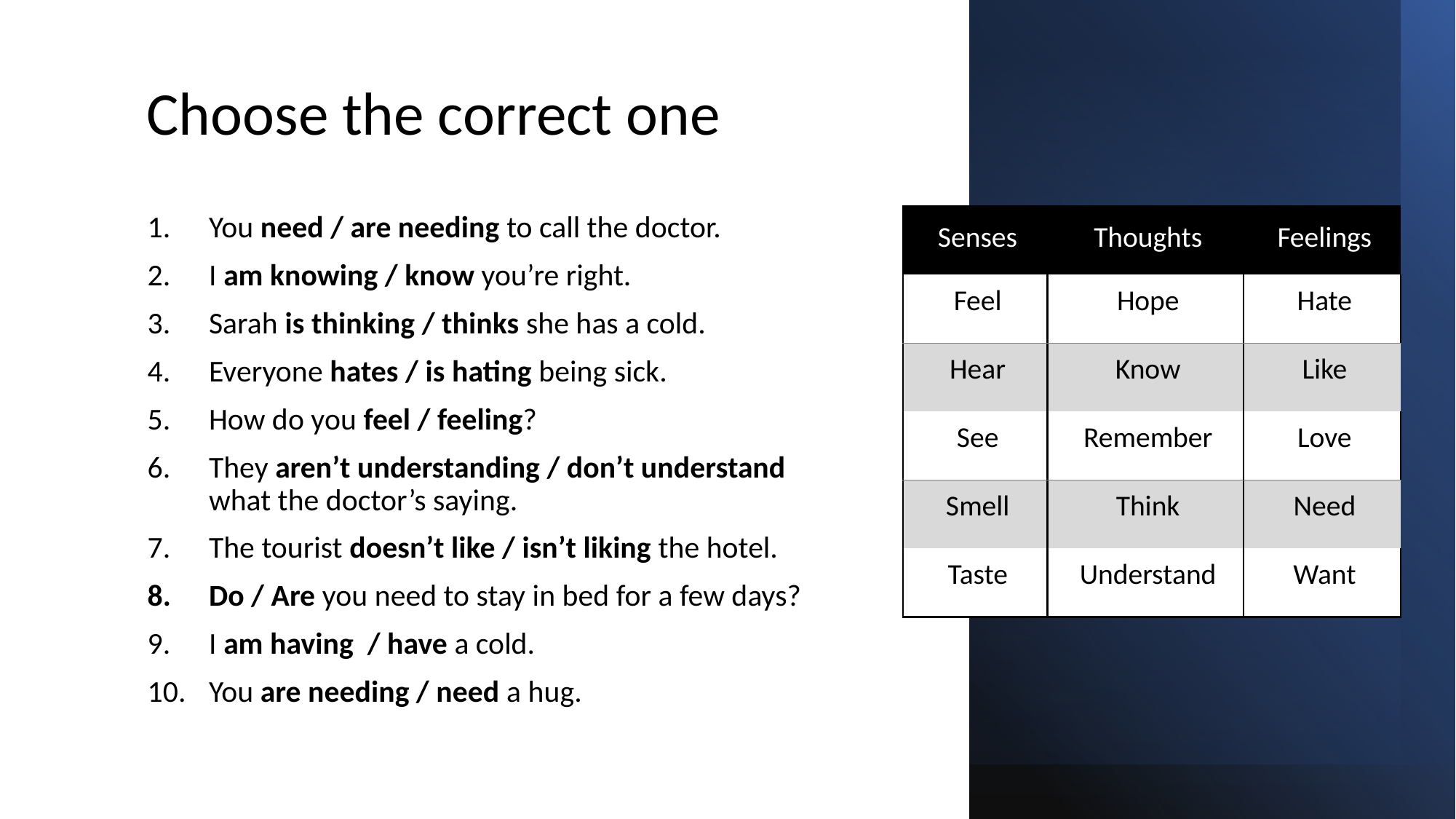

# Choose the correct one
You need / are needing to call the doctor.
I am knowing / know you’re right.
Sarah is thinking / thinks she has a cold.
Everyone hates / is hating being sick.
How do you feel / feeling?
They aren’t understanding / don’t understand what the doctor’s saying.
The tourist doesn’t like / isn’t liking the hotel.
Do / Are you need to stay in bed for a few days?
I am having  / have a cold.
You are needing / need a hug.
| Senses | Thoughts | Feelings |
| --- | --- | --- |
| Feel | Hope | Hate |
| Hear | Know | Like |
| See | Remember | Love |
| Smell | Think | Need |
| Taste | Understand | Want |